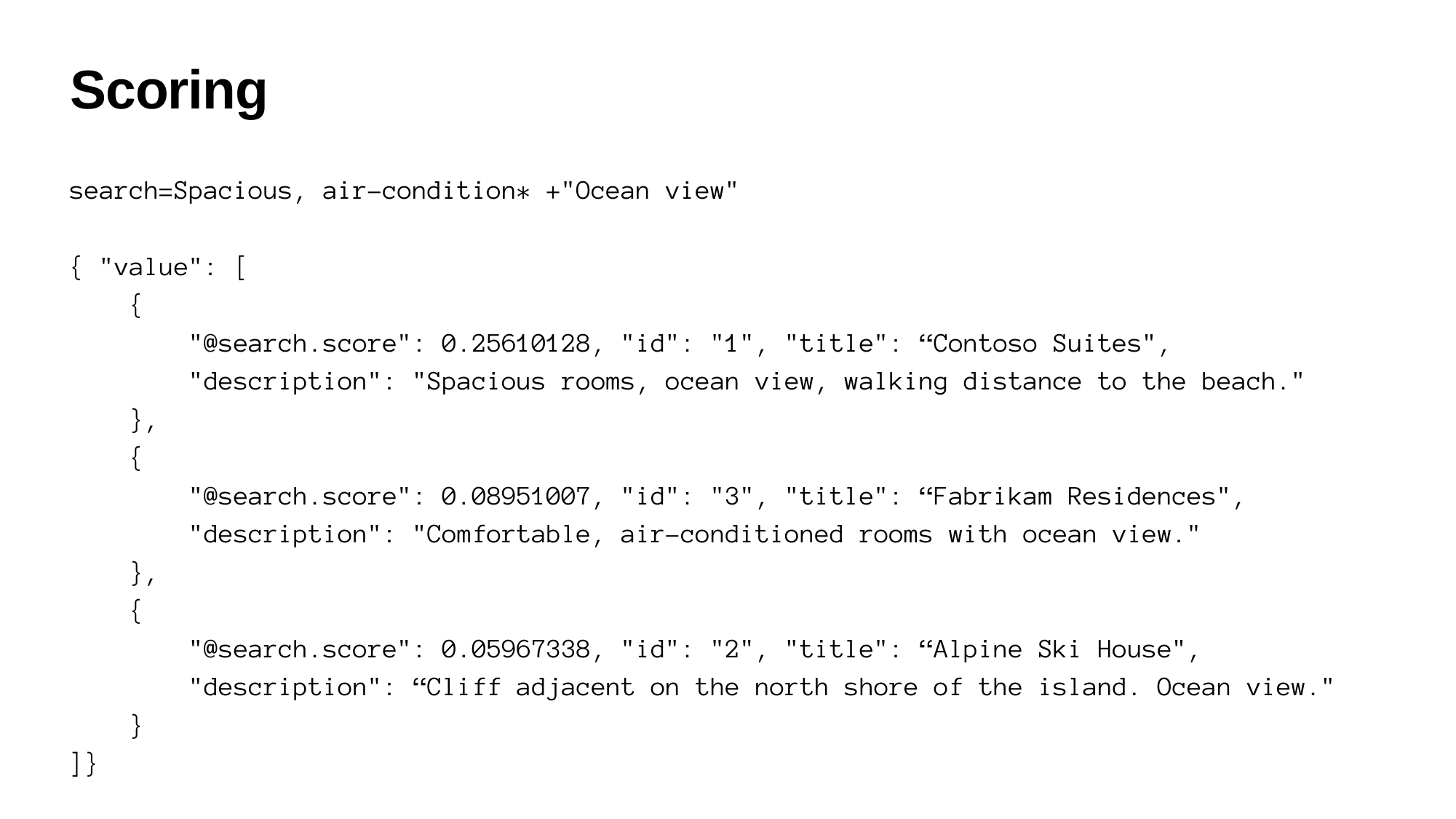

# Scoring
search=Spacious, air-condition* +"Ocean view"

{ "value": [
    {
        "@search.score": 0.25610128, "id": "1", "title": “Contoso Suites",
        "description": "Spacious rooms, ocean view, walking distance to the beach."
    },
    {
        "@search.score": 0.08951007, "id": "3", "title": “Fabrikam Residences",
        "description": "Comfortable, air-conditioned rooms with ocean view."
    },
    {
        "@search.score": 0.05967338, "id": "2", "title": “Alpine Ski House",
        "description": “Cliff adjacent on the north shore of the island. Ocean view."
    }
]}